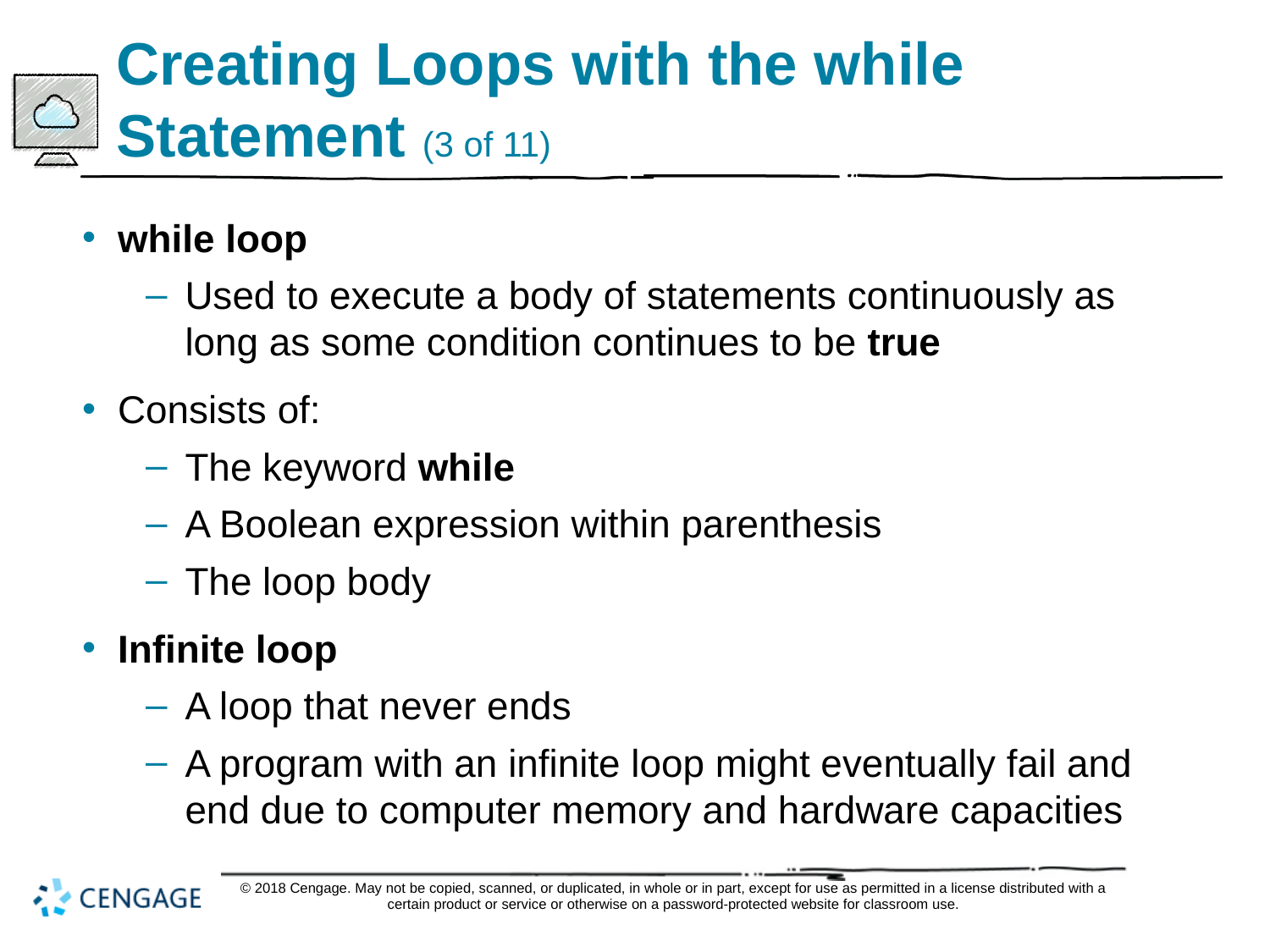

# Creating Loops with the while Statement (3 of 11)
while loop
Used to execute a body of statements continuously as long as some condition continues to be true
Consists of:
The keyword while
A Boolean expression within parenthesis
The loop body
Infinite loop
A loop that never ends
A program with an infinite loop might eventually fail and end due to computer memory and hardware capacities
© 2018 Cengage. May not be copied, scanned, or duplicated, in whole or in part, except for use as permitted in a license distributed with a certain product or service or otherwise on a password-protected website for classroom use.